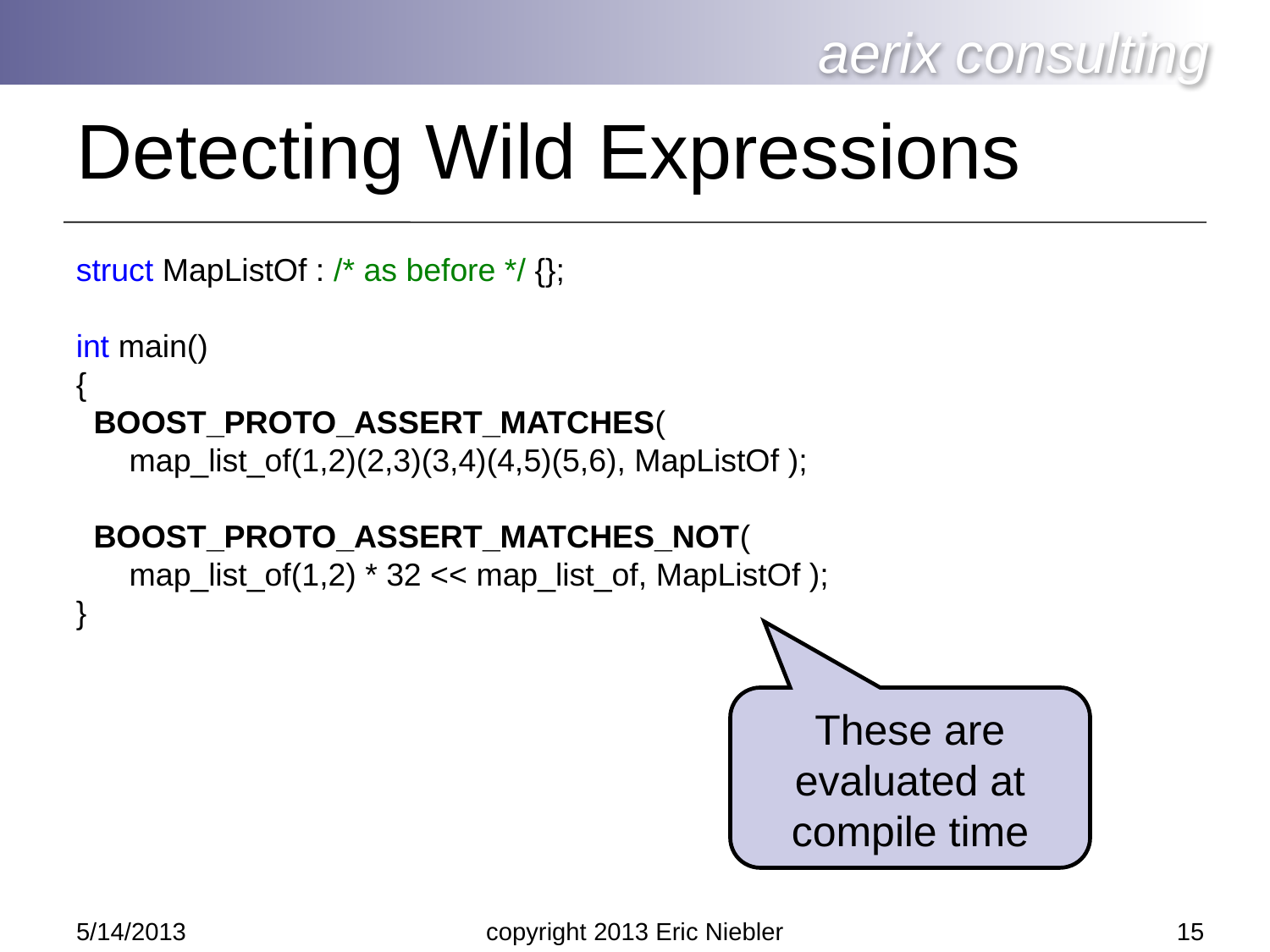

# Detecting Wild Expressions
struct MapListOf : /* as before */ {};

int main()
{
  BOOST_PROTO_ASSERT_MATCHES(
      map_list_of(1,2)(2,3)(3,4)(4,5)(5,6), MapListOf );

  BOOST_PROTO_ASSERT_MATCHES_NOT(
      map_list_of(1,2) * 32 << map_list_of, MapListOf );
}
These are evaluated at compile time
15
5/14/2013
copyright 2013 Eric Niebler